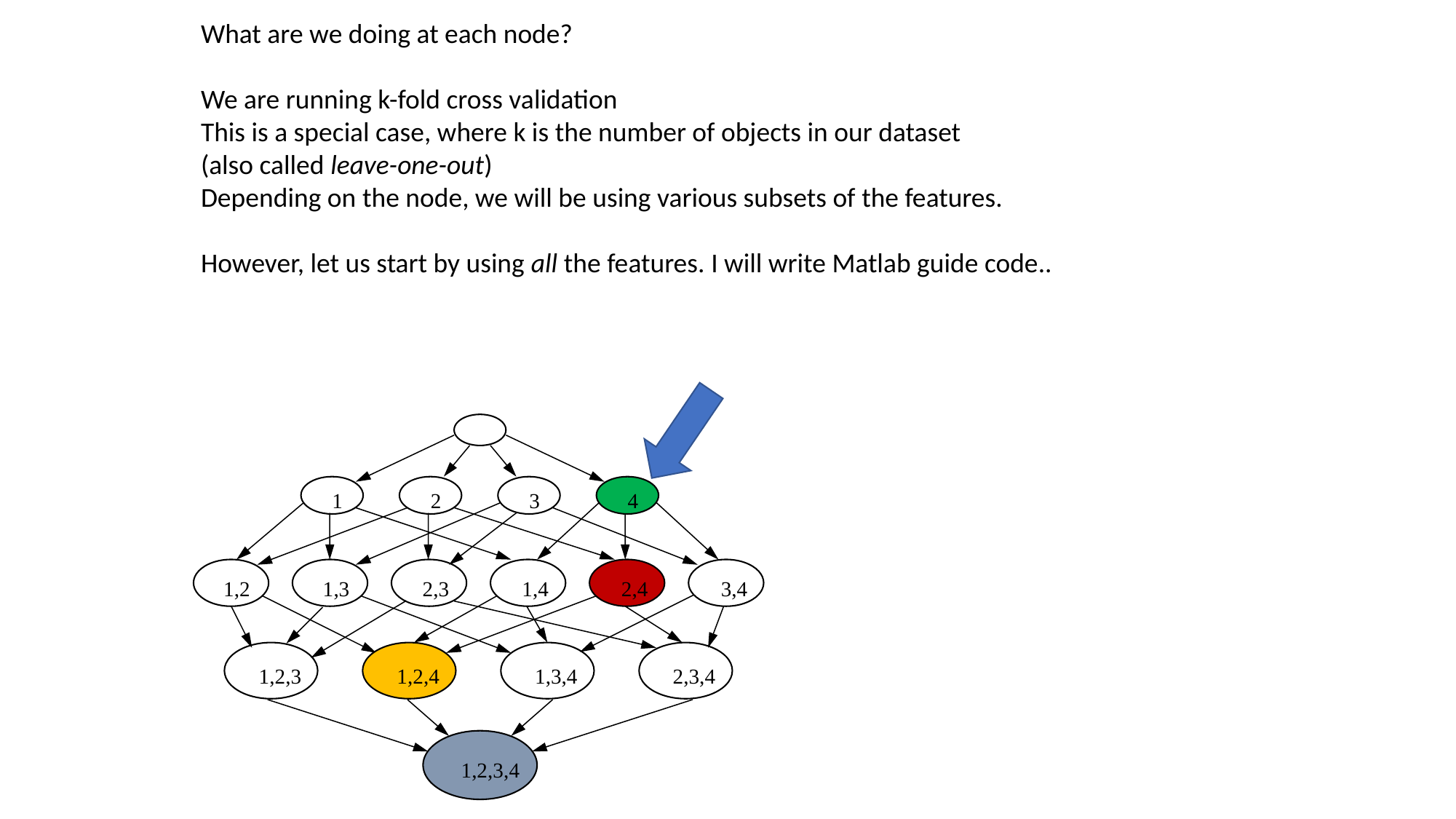

What are we doing at each node?

We are running k-fold cross validation
This is a special case, where k is the number of objects in our dataset
(also called leave-one-out)
Depending on the node, we will be using various subsets of the features.

However, let us start by using all the features. I will write Matlab guide code..

1
2
3
4

1,2
1,3
2,3
1,4
2,4
3,4

1,2,3
1,2,4
1,3,4
2,3,4

1,2,3,4